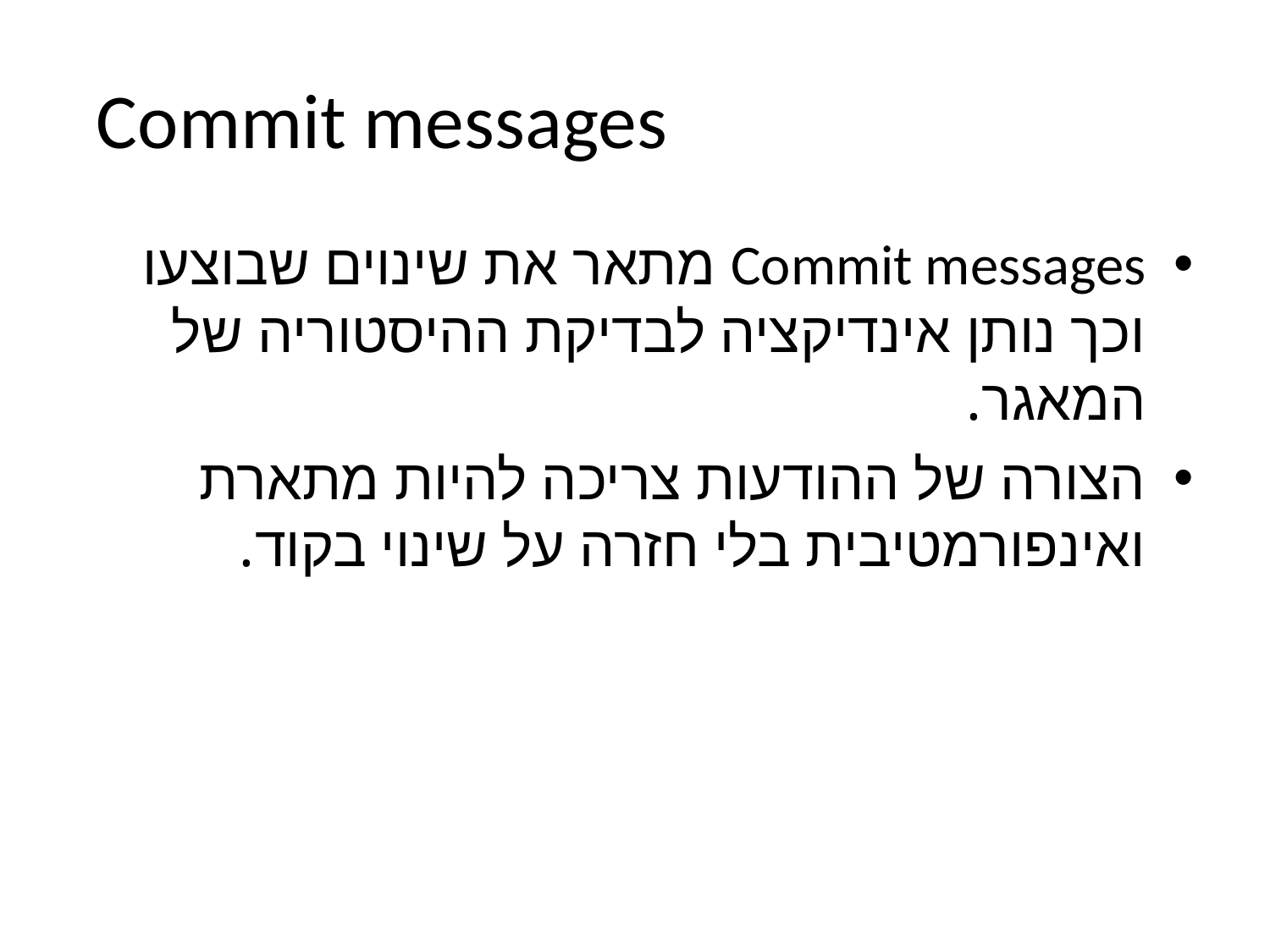

# Commit messages
Commit messages מתאר את שינוים שבוצעו וכך נותן אינדיקציה לבדיקת ההיסטוריה של המאגר.
הצורה של ההודעות צריכה להיות מתארת ואינפורמטיבית בלי חזרה על שינוי בקוד.